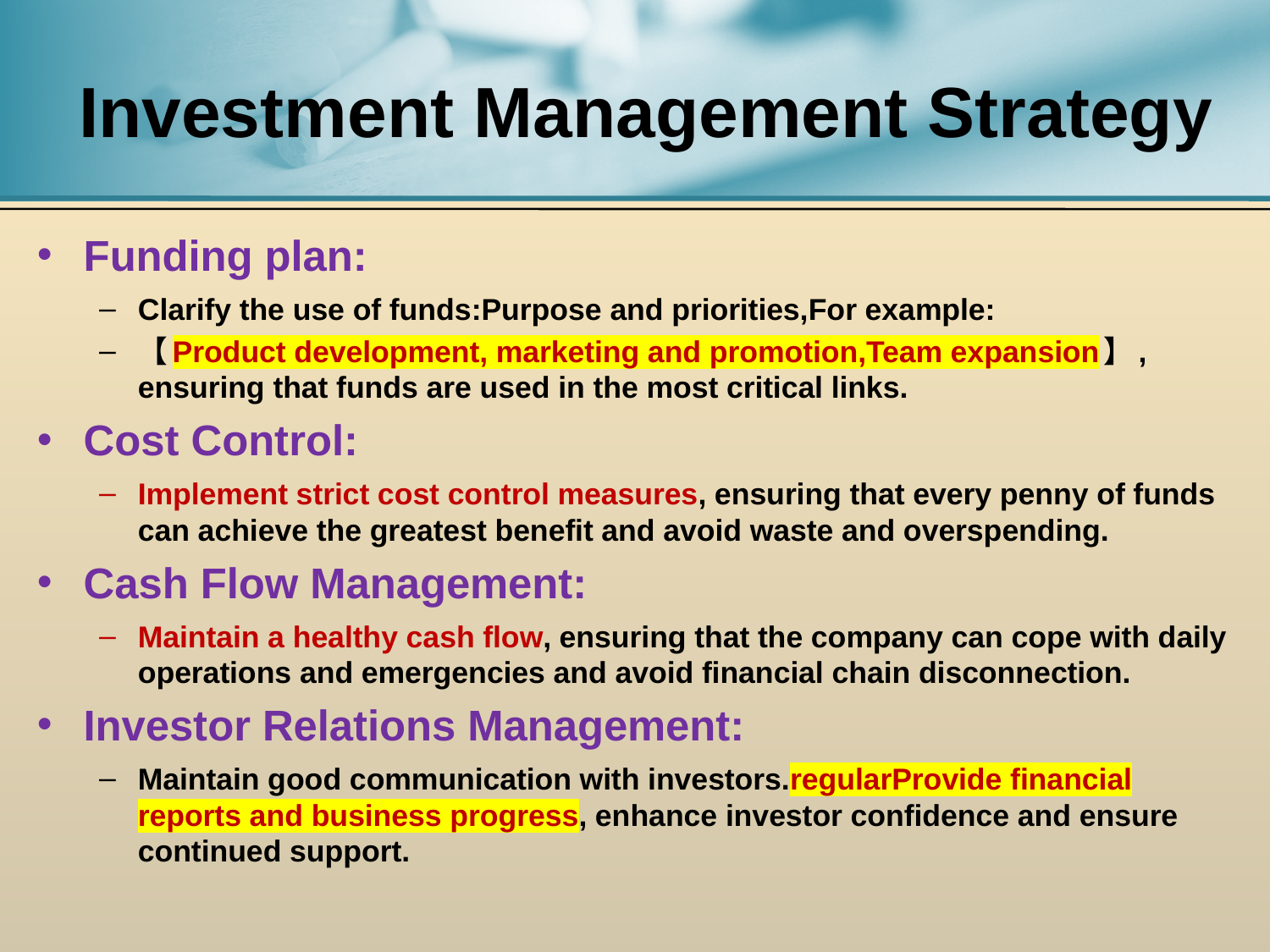

# Investment Management Strategy
Funding plan:
Clarify the use of funds:Purpose and priorities,For example:
【Product development, marketing and promotion,Team expansion】, ensuring that funds are used in the most critical links.
Cost Control:
Implement strict cost control measures, ensuring that every penny of funds can achieve the greatest benefit and avoid waste and overspending.
Cash Flow Management:
Maintain a healthy cash flow, ensuring that the company can cope with daily operations and emergencies and avoid financial chain disconnection.
Investor Relations Management:
Maintain good communication with investors.regularProvide financial reports and business progress, enhance investor confidence and ensure continued support.